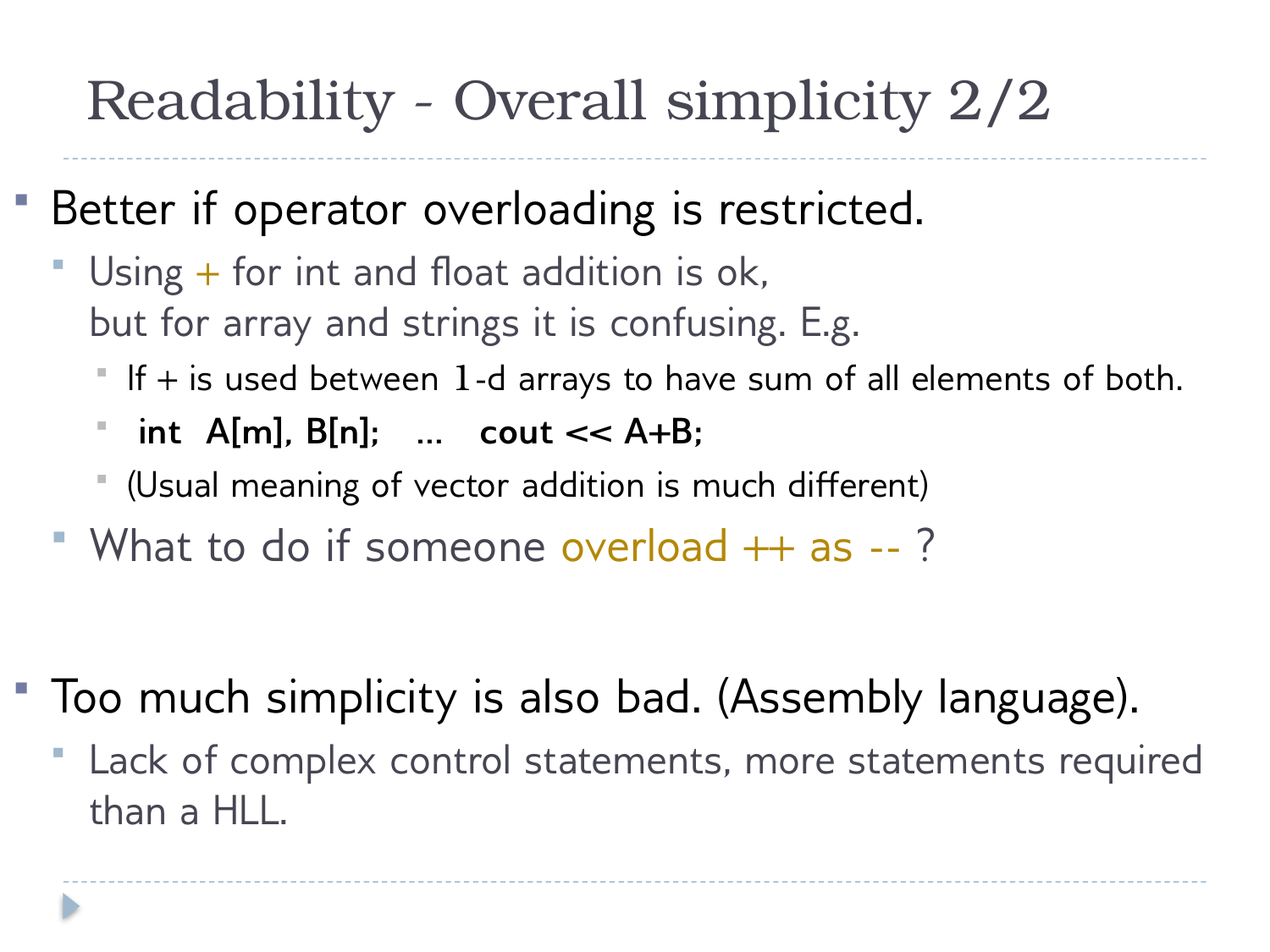

# Readability - Overall simplicity 2/2
Better if operator overloading is restricted.
Using + for int and float addition is ok,
but for array and strings it is confusing. E.g.
If + is used between 1-d arrays to have sum of all elements of both.
 int  A[m], B[n];   …   cout << A+B;
(Usual meaning of vector addition is much different)
What to do if someone overload ++ as -- ?

Too much simplicity is also bad. (Assembly language).
Lack of complex control statements, more statements required than a HLL.